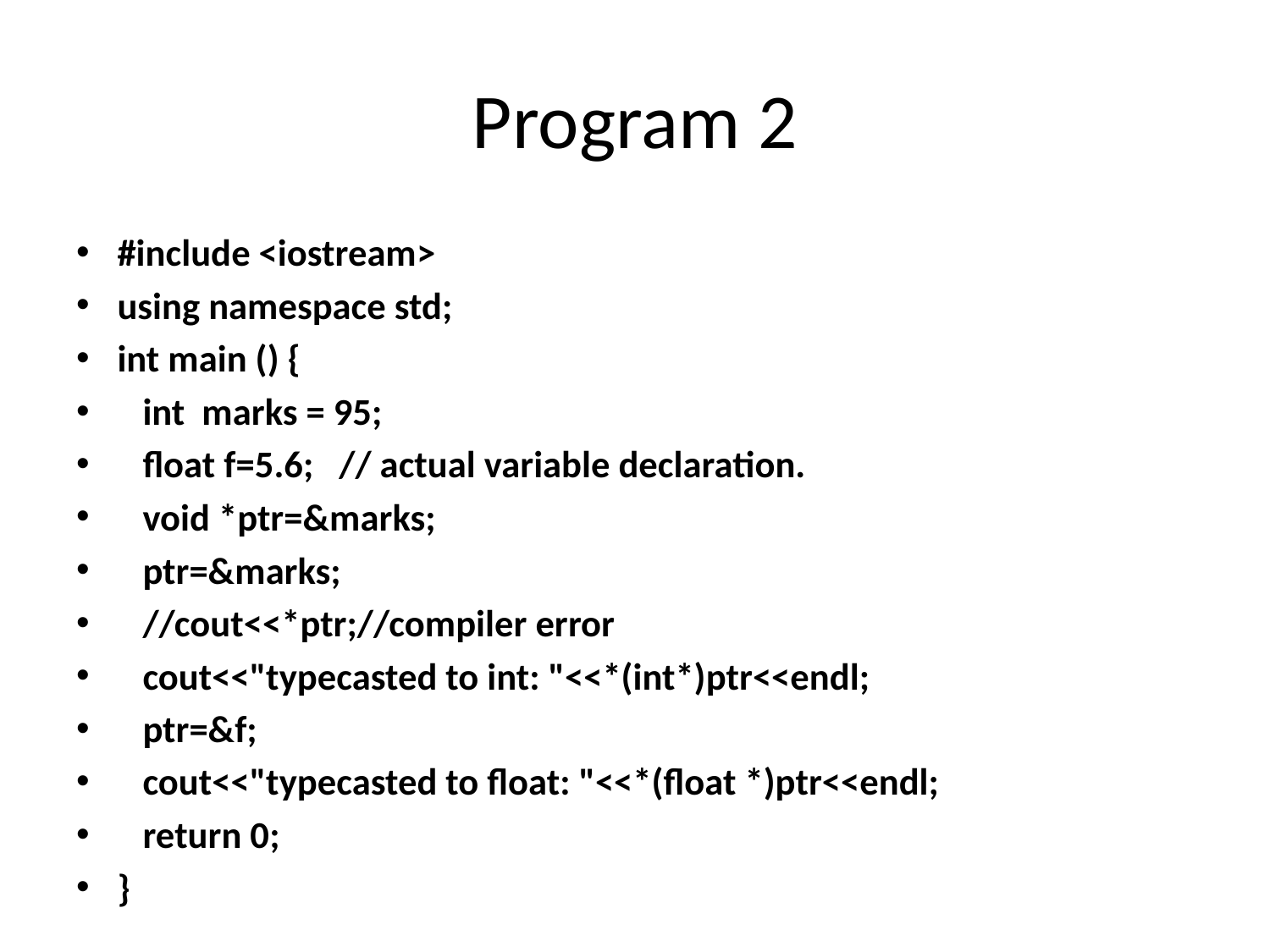

# Program 2
#include <iostream>
using namespace std;
int main () {
   int  marks = 95;
   float f=5.6;   // actual variable declaration.
   void *ptr=&marks;
   ptr=&marks;
   //cout<<*ptr;//compiler error
   cout<<"typecasted to int: "<<*(int*)ptr<<endl;
   ptr=&f;
   cout<<"typecasted to float: "<<*(float *)ptr<<endl;
   return 0;
}